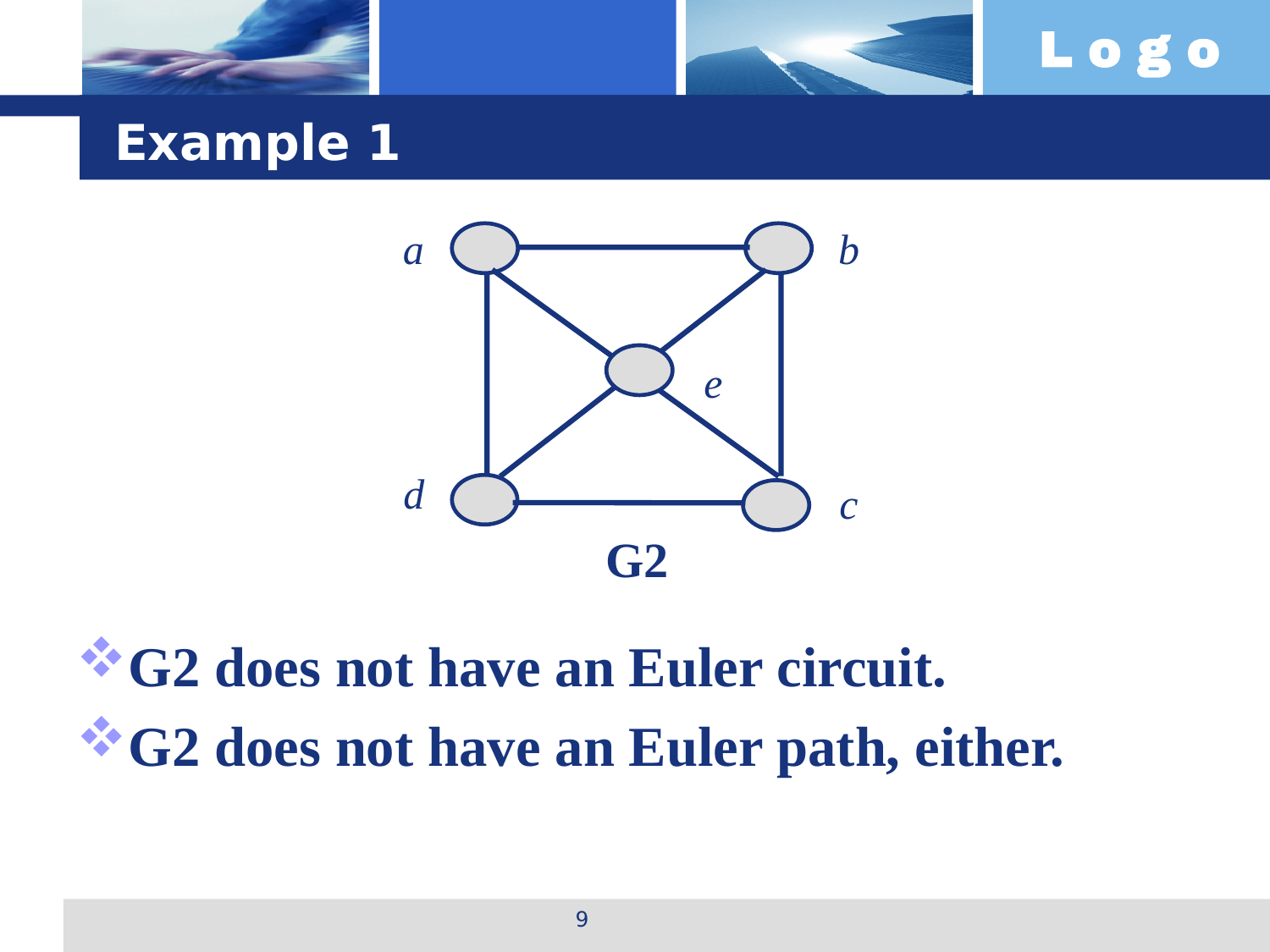

# Example 1
a
b

e
d
c

G2

G2 does not have an Euler circuit.
G2 does not have an Euler path, either.
9